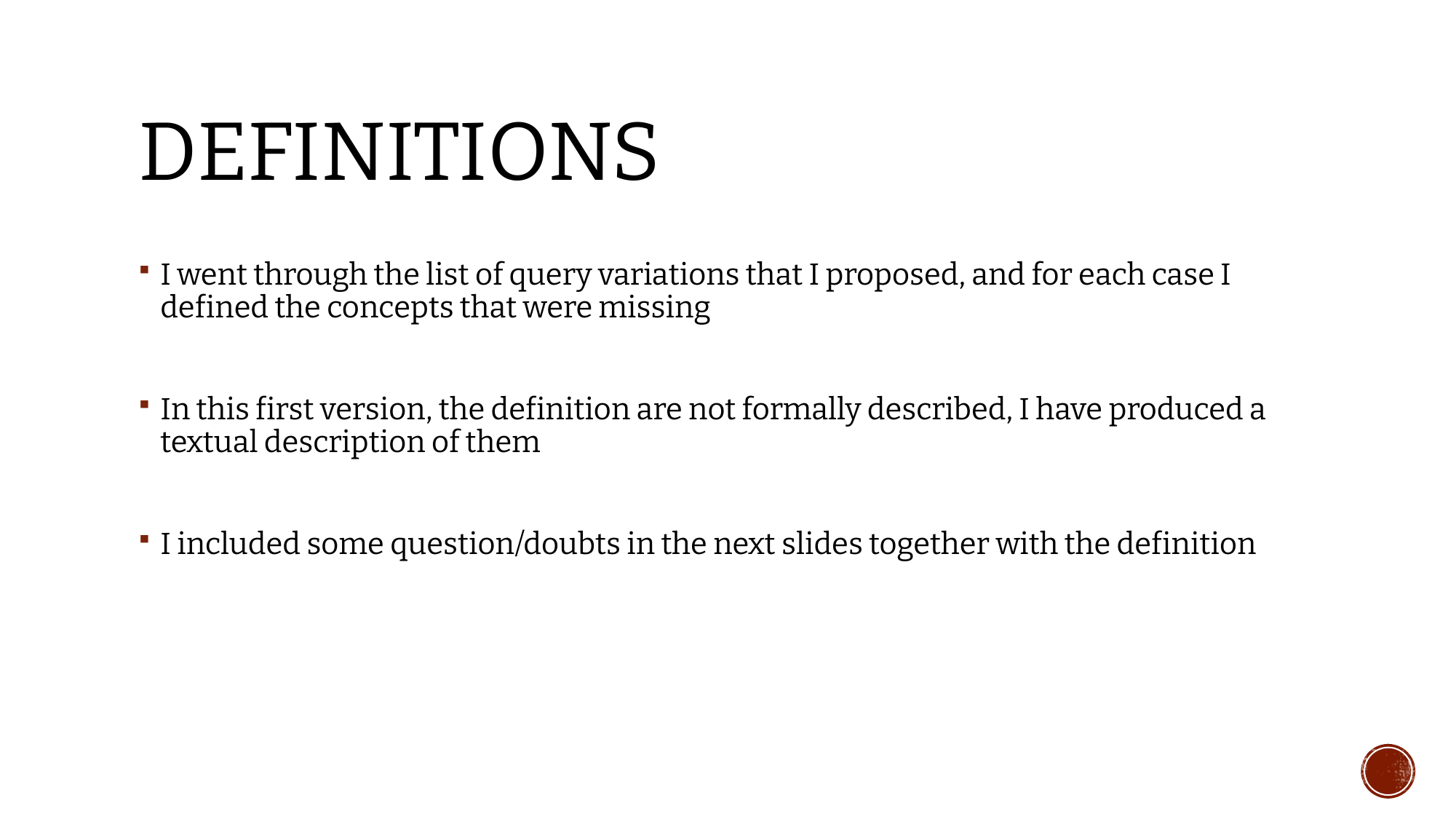

# Definitions
I went through the list of query variations that I proposed, and for each case I defined the concepts that were missing

In this first version, the definition are not formally described, I have produced a textual description of them

I included some question/doubts in the next slides together with the definition